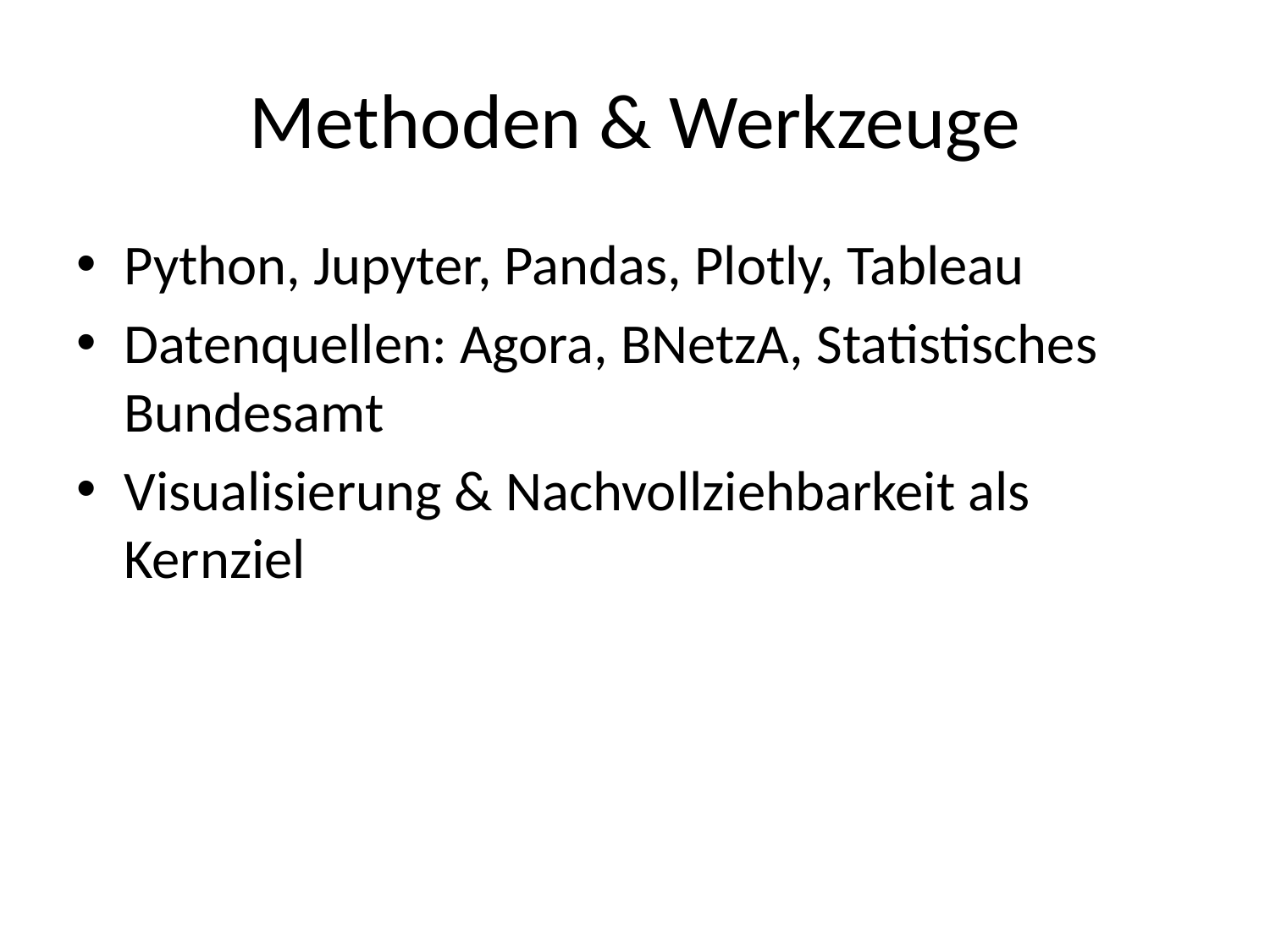

# Methoden & Werkzeuge
Python, Jupyter, Pandas, Plotly, Tableau
Datenquellen: Agora, BNetzA, Statistisches Bundesamt
Visualisierung & Nachvollziehbarkeit als Kernziel